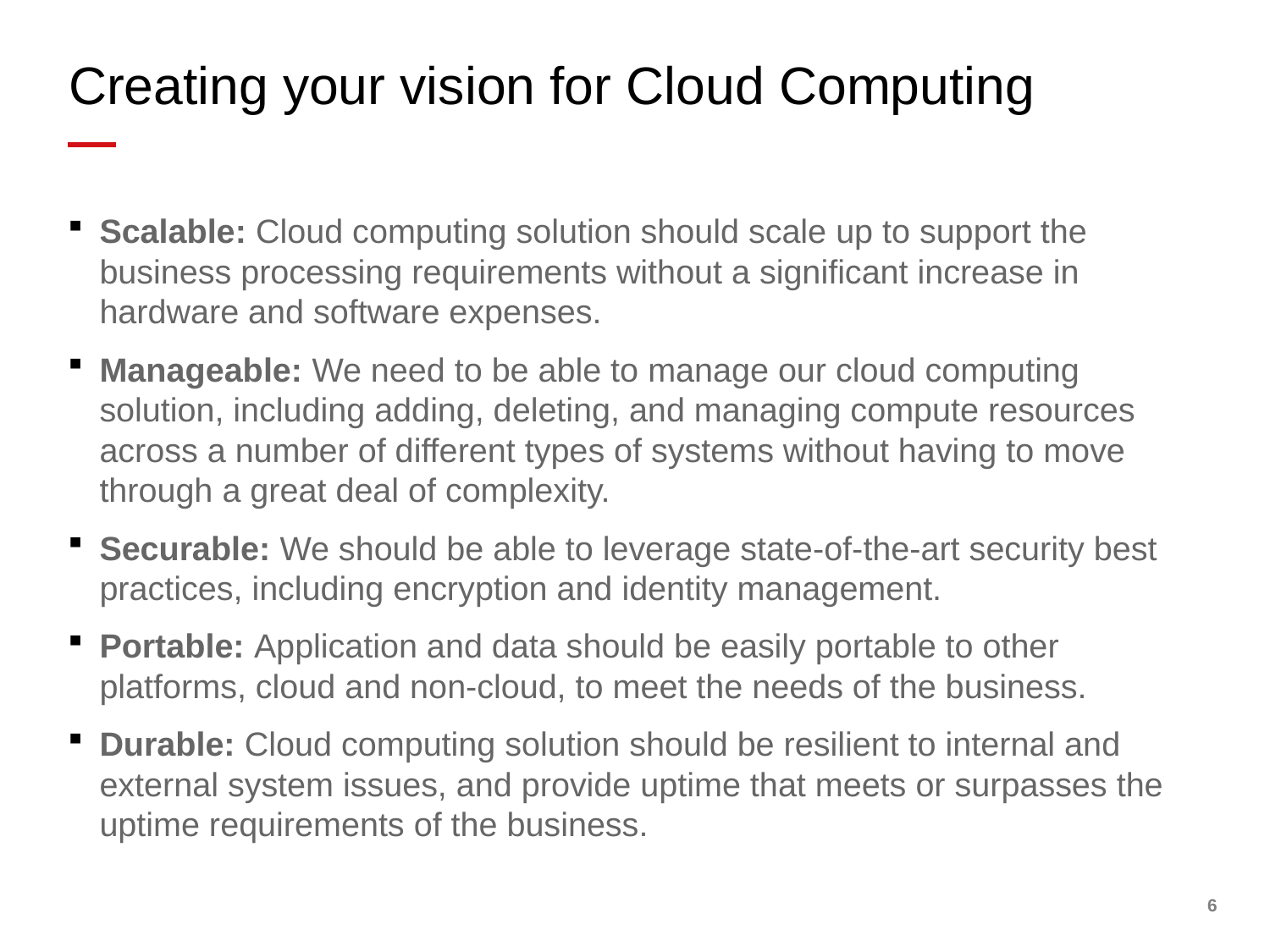

# Creating your vision for Cloud Computing
Scalable: Cloud computing solution should scale up to support the business processing requirements without a significant increase in hardware and software expenses.
Manageable: We need to be able to manage our cloud computing solution, including adding, deleting, and managing compute resources across a number of different types of systems without having to move through a great deal of complexity.
Securable: We should be able to leverage state-of-the-art security best practices, including encryption and identity management.
Portable: Application and data should be easily portable to other platforms, cloud and non-cloud, to meet the needs of the business.
Durable: Cloud computing solution should be resilient to internal and external system issues, and provide uptime that meets or surpasses the uptime requirements of the business.